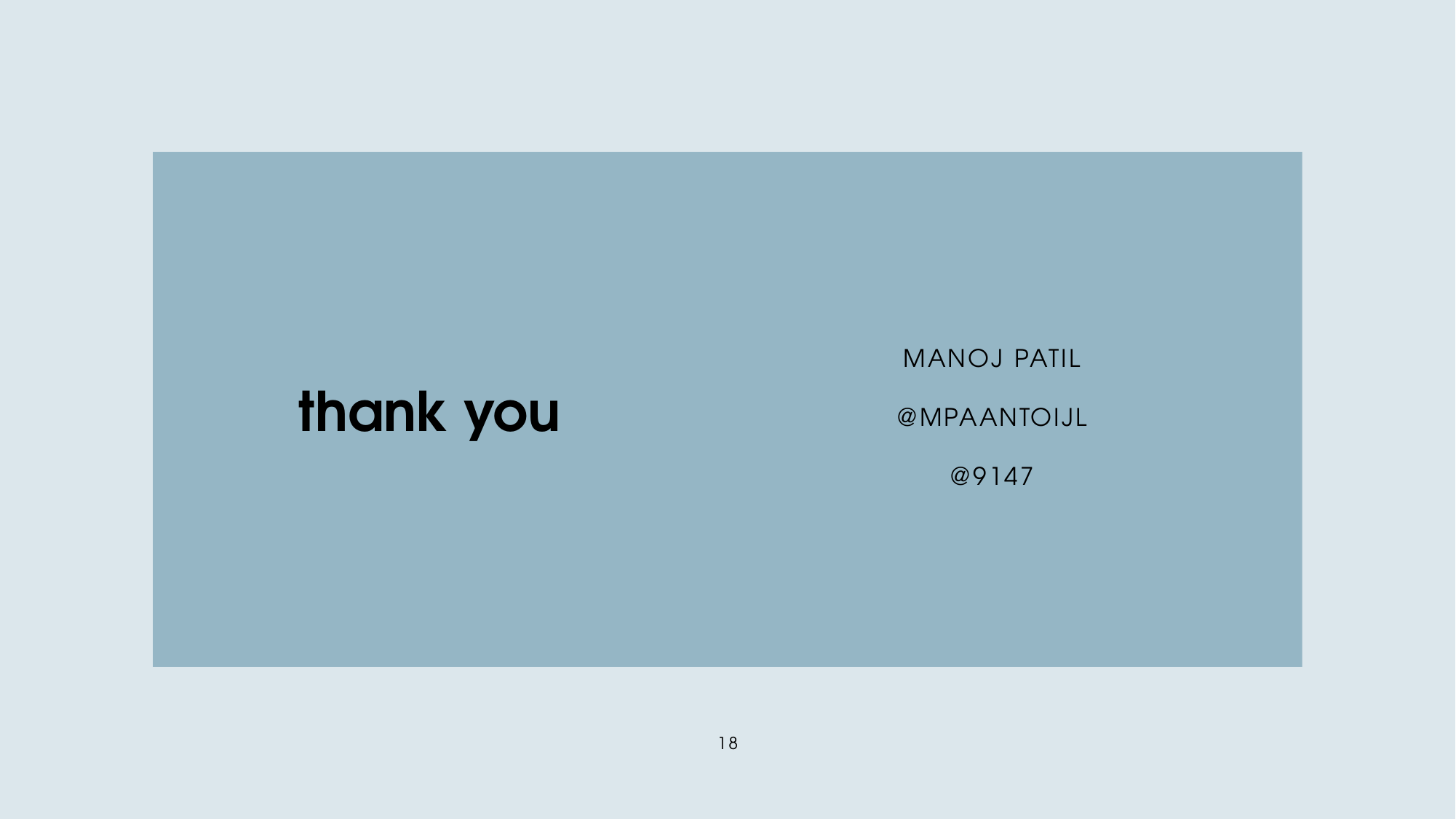

# thank you
Manoj Patil
@mpaantoijl
@9147
18